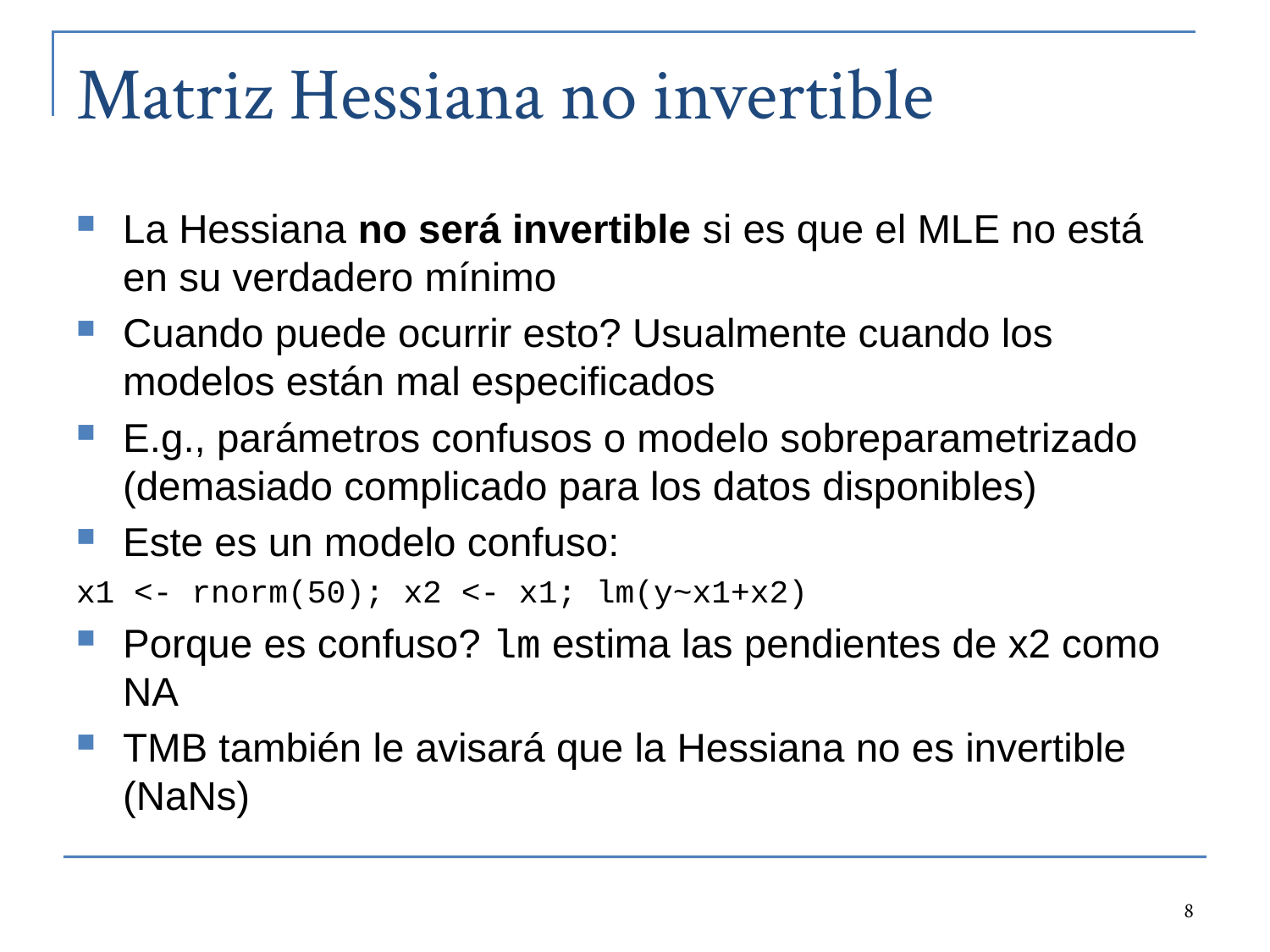

# Matriz Hessiana no invertible
La Hessiana no será invertible si es que el MLE no está en su verdadero mínimo
Cuando puede ocurrir esto? Usualmente cuando los modelos están mal especificados
E.g., parámetros confusos o modelo sobreparametrizado (demasiado complicado para los datos disponibles)
Este es un modelo confuso:
x1 <- rnorm(50); x2 <- x1; lm(y~x1+x2)
Porque es confuso? lm estima las pendientes de x2 como NA
TMB también le avisará que la Hessiana no es invertible (NaNs)
8